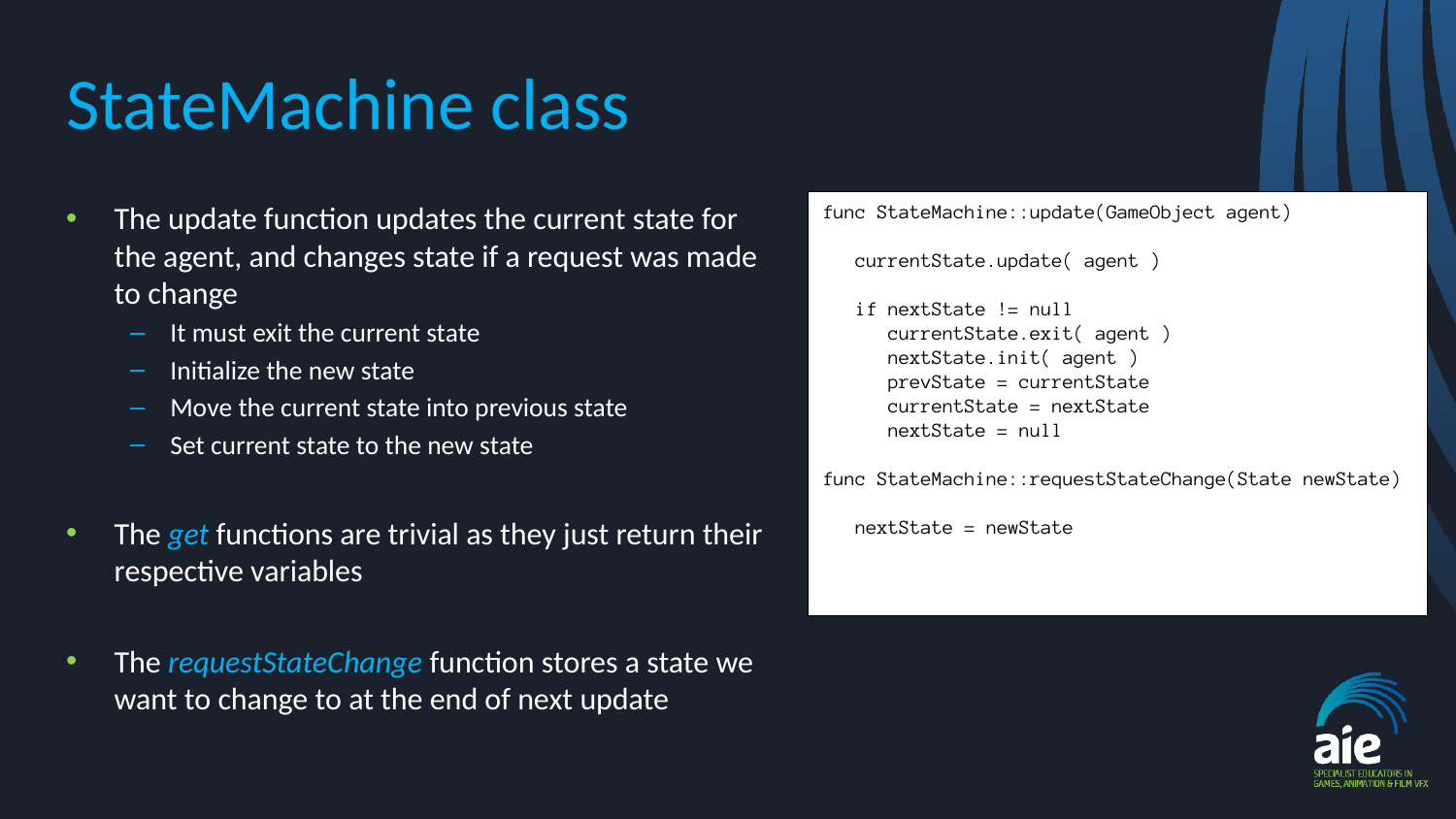

# StateMachine class
The update function updates the current state for the agent, and changes state if a request was made to change
It must exit the current state
Initialize the new state
Move the current state into previous state
Set current state to the new state

The get functions are trivial as they just return their respective variables

The requestStateChange function stores a state we want to change to at the end of next update
func StateMachine::update(GameObject agent)

   currentState.update( agent )

   if nextState != null
      currentState.exit( agent )
      nextState.init( agent )
      prevState = currentState
      currentState = nextState
      nextState = null

func StateMachine::requestStateChange(State newState)

   nextState = newState